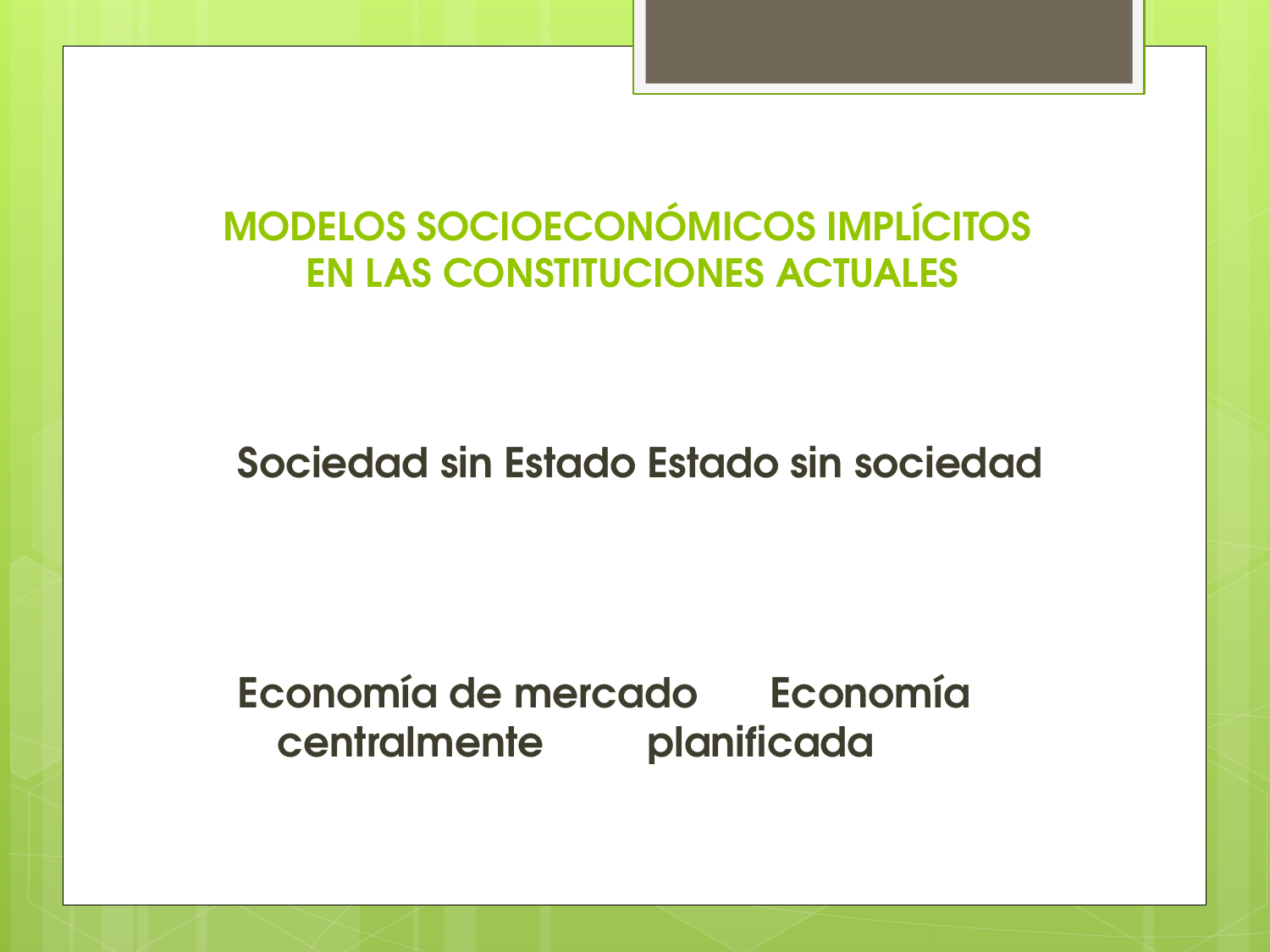

# MODELOS SOCIOECONÓMICOS IMPLÍCITOS EN LAS CONSTITUCIONES ACTUALES

Sociedad sin Estado	Estado sin sociedad

Economía de mercado	Economía 						centralmente 					planificada